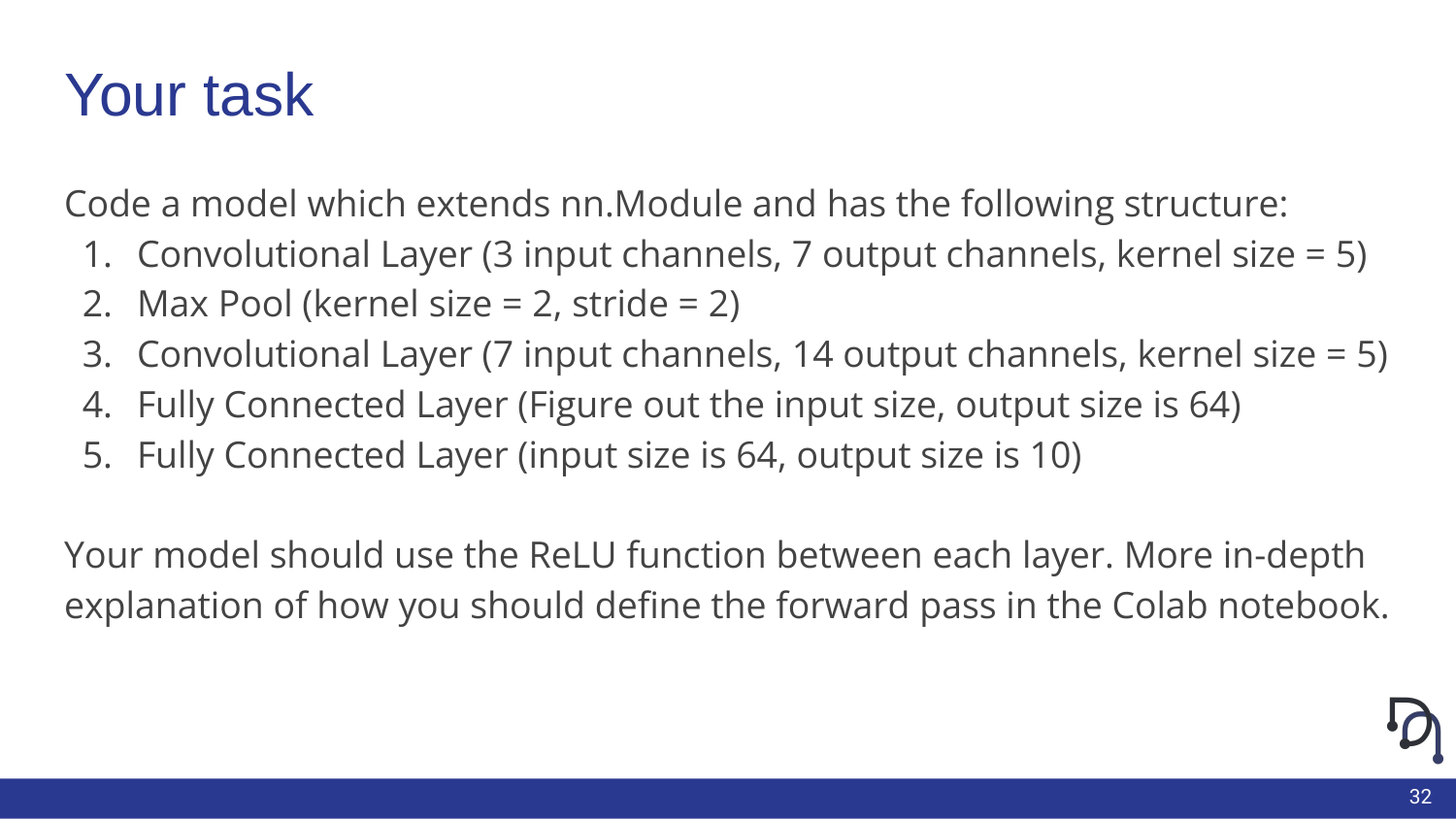

# Your task
Code a model which extends nn.Module and has the following structure:
Convolutional Layer (3 input channels, 7 output channels, kernel size = 5)
Max Pool (kernel size = 2, stride = 2)
Convolutional Layer (7 input channels, 14 output channels, kernel size = 5)
Fully Connected Layer (Figure out the input size, output size is 64)
Fully Connected Layer (input size is 64, output size is 10)

Your model should use the ReLU function between each layer. More in-depth explanation of how you should define the forward pass in the Colab notebook.
32